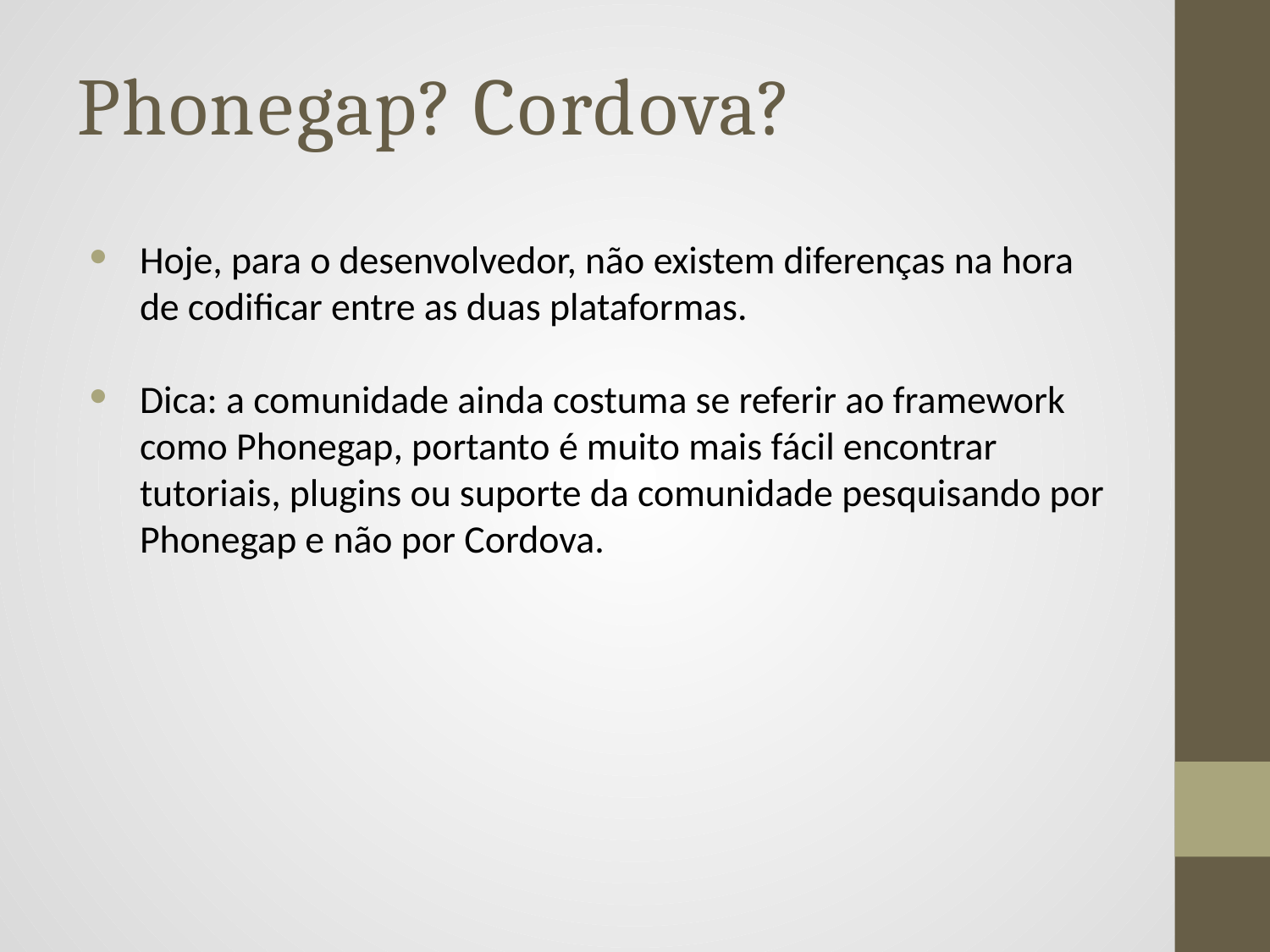

# Phonegap? Cordova?

Hoje, para o desenvolvedor, não existem diferenças na hora de codificar entre as duas plataformas.

Dica: a comunidade ainda costuma se referir ao framework como Phonegap, portanto é muito mais fácil encontrar tutoriais, plugins ou suporte da comunidade pesquisando por Phonegap e não por Cordova.